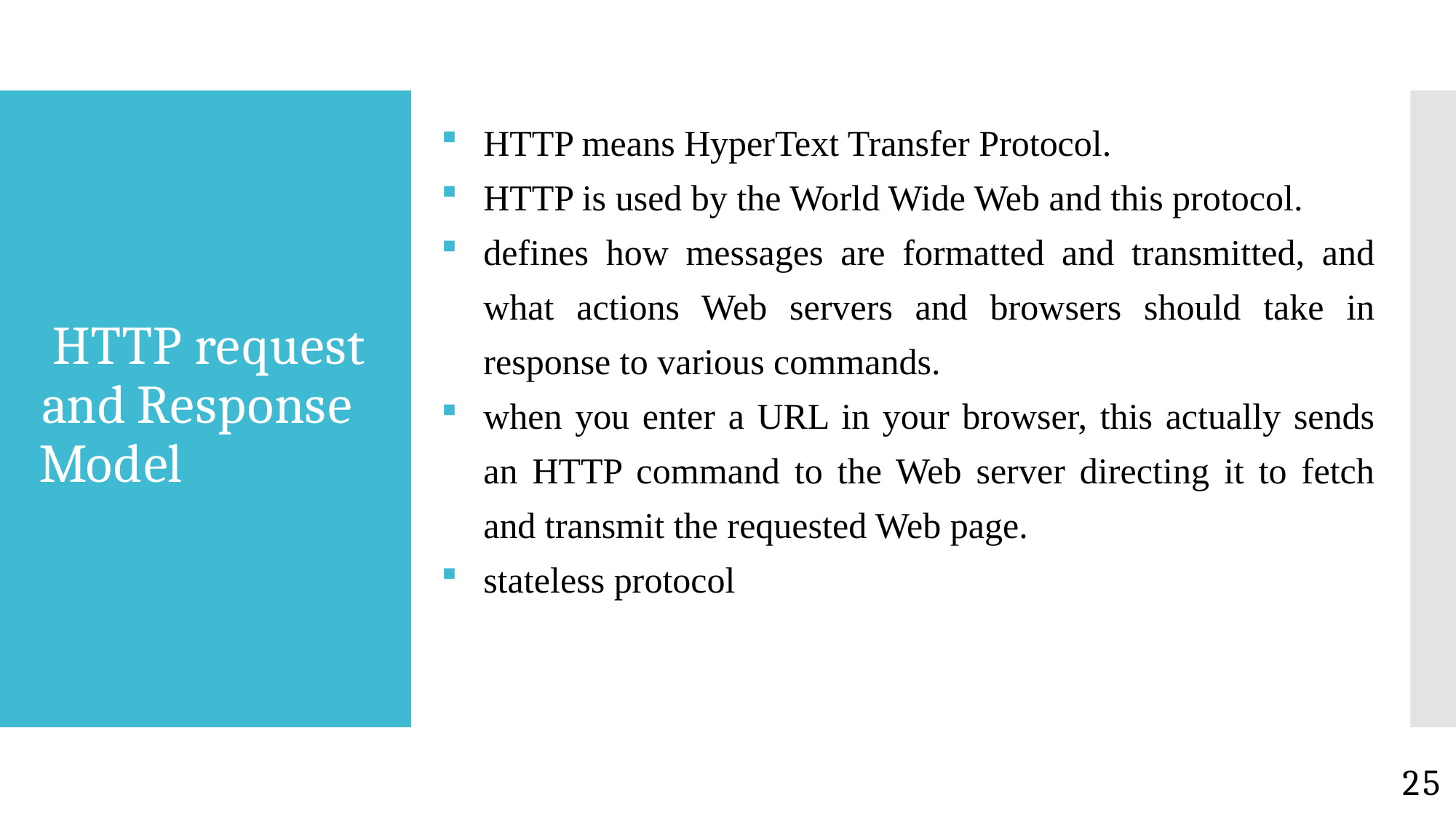

HTTP means HyperText Transfer Protocol.
HTTP is used by the World Wide Web and this protocol.
defines how messages are formatted and transmitted, and what actions Web servers and browsers should take in response to various commands.
when you enter a URL in your browser, this actually sends an HTTP command to the Web server directing it to fetch and transmit the requested Web page.
stateless protocol
# HTTP request and Response Model
25